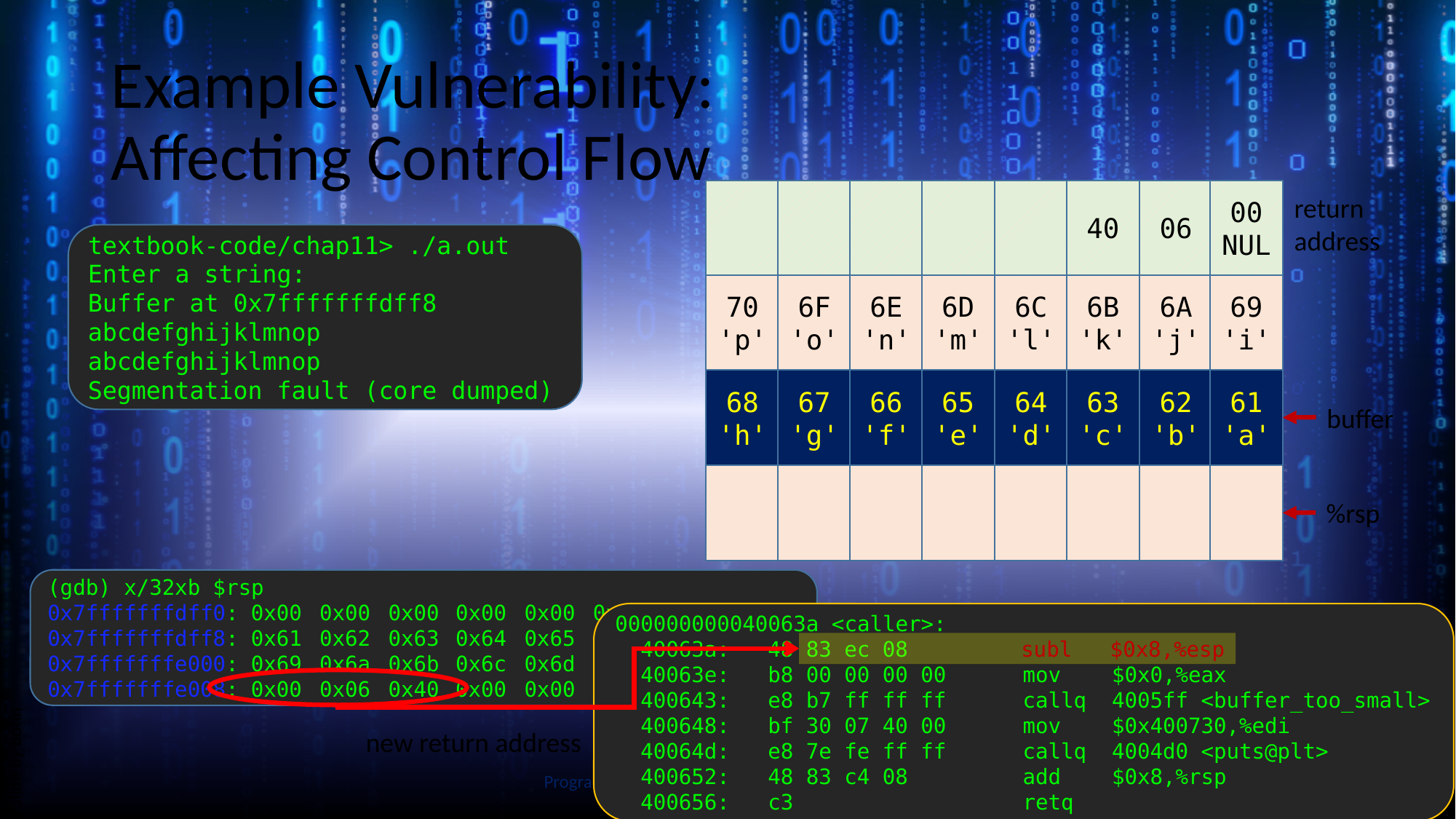

# Example Vulnerability: Affecting Control Flow
40
06
00
NUL

6B
'k'
6A
'j'
69
'i'
6C
'l'
70
'p'
6F
'o'
6E
'n'
6D
'm'
63
'c'
62
'b'
61
'a'
64
'd'
68
'h'
67
'g'
66
'f'
65
'e'

return
address
textbook-code/chap11> ./a.out
Enter a string:
Buffer at 0x7fffffffdff8
abcdefghijklmnop
abcdefghijklmnop
Segmentation fault (core dumped)
buffer
%rsp
Slide by Bohn
(gdb) x/32xb $rsp
0x7fffffffdff0:	0x00	0x00	0x00	0x00	0x00	0x00	0x00	0x00
0x7fffffffdff8:	0x61	0x62	0x63	0x64	0x65	0x66	0x67	0x68
0x7fffffffe000:	0x69	0x6a	0x6b	0x6c	0x6d	0x6e	0x6f	0x70
0x7fffffffe008:	0x00	0x06	0x40	0x00	0x00	0x00	0x00	0x00
000000000040063a <caller>:
  40063a:   48 83 ec 08         sub    $0x8,%rsp
  40063e:   b8 00 00 00 00      mov    $0x0,%eax
  400643:   e8 b7 ff ff ff      callq  4005ff <buffer_too_small>
  400648:   bf 30 07 40 00      mov    $0x400730,%edi
  40064d:   e8 7e fe ff ff      callq  4004d0 <puts@plt>
  400652:   48 83 c4 08         add    $0x8,%rsp
  400656:   c3                  retq

subl   $0x8,%esp

new return address
Programming at the Hardware/Software Interface
16